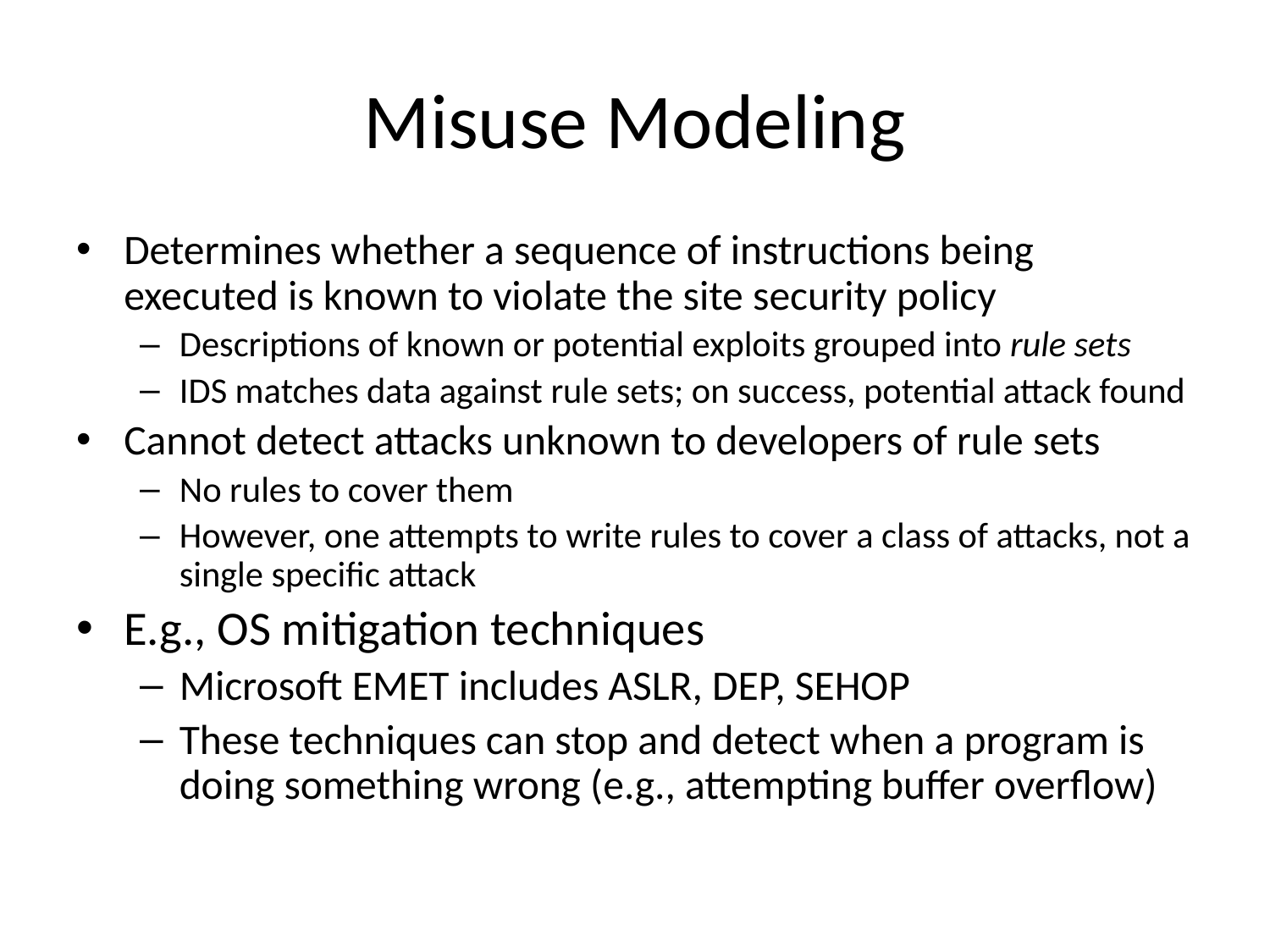

# Misuse Modeling
Determines whether a sequence of instructions being executed is known to violate the site security policy
Descriptions of known or potential exploits grouped into rule sets
IDS matches data against rule sets; on success, potential attack found
Cannot detect attacks unknown to developers of rule sets
No rules to cover them
However, one attempts to write rules to cover a class of attacks, not a single specific attack
E.g., OS mitigation techniques
Microsoft EMET includes ASLR, DEP, SEHOP
These techniques can stop and detect when a program is doing something wrong (e.g., attempting buffer overflow)